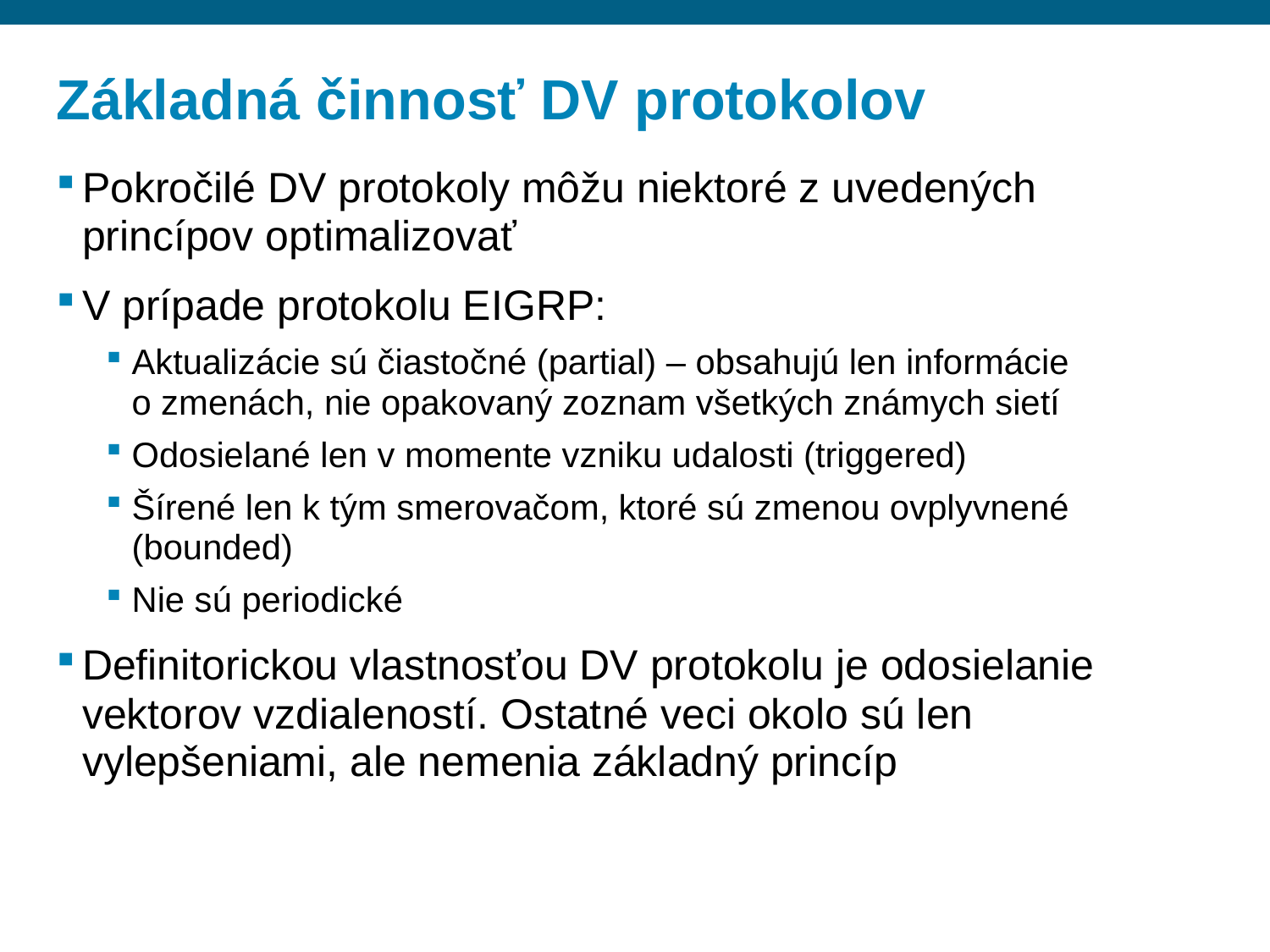

# Základná činnosť DV protokolov
Pokročilé DV protokoly môžu niektoré z uvedených princípov optimalizovať
V prípade protokolu EIGRP:
Aktualizácie sú čiastočné (partial) – obsahujú len informácie o zmenách, nie opakovaný zoznam všetkých známych sietí
Odosielané len v momente vzniku udalosti (triggered)
Šírené len k tým smerovačom, ktoré sú zmenou ovplyvnené (bounded)
Nie sú periodické
Definitorickou vlastnosťou DV protokolu je odosielanie vektorov vzdialeností. Ostatné veci okolo sú len vylepšeniami, ale nemenia základný princíp